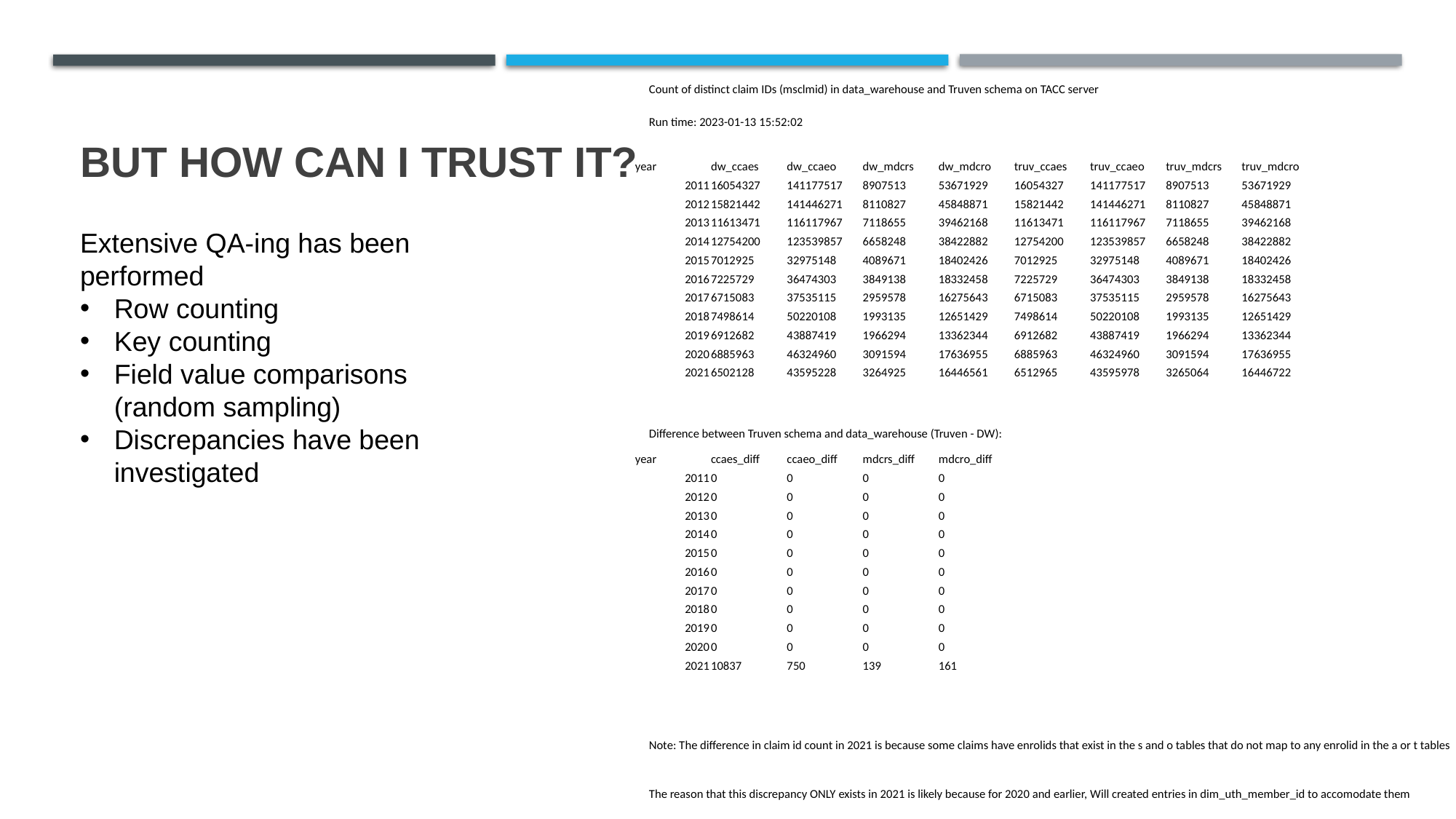

| Count of distinct claim IDs (msclmid) in data\_warehouse and Truven schema on TACC server |  |  |  |  |  |  |  |  |  |  |
| --- | --- | --- | --- | --- | --- | --- | --- | --- | --- | --- |
| Run time: 2023-01-13 15:52:02 |  |  |  |  |  |  |  |  |  |  |
|  |  |  |  |  |  |  |  |  |  |  |
| year | dw\_ccaes | dw\_ccaeo | dw\_mdcrs | dw\_mdcro | truv\_ccaes | truv\_ccaeo | truv\_mdcrs | truv\_mdcro |  |  |
| 2011 | 16054327 | 141177517 | 8907513 | 53671929 | 16054327 | 141177517 | 8907513 | 53671929 |  |  |
| 2012 | 15821442 | 141446271 | 8110827 | 45848871 | 15821442 | 141446271 | 8110827 | 45848871 |  |  |
| 2013 | 11613471 | 116117967 | 7118655 | 39462168 | 11613471 | 116117967 | 7118655 | 39462168 |  |  |
| 2014 | 12754200 | 123539857 | 6658248 | 38422882 | 12754200 | 123539857 | 6658248 | 38422882 |  |  |
| 2015 | 7012925 | 32975148 | 4089671 | 18402426 | 7012925 | 32975148 | 4089671 | 18402426 |  |  |
| 2016 | 7225729 | 36474303 | 3849138 | 18332458 | 7225729 | 36474303 | 3849138 | 18332458 |  |  |
| 2017 | 6715083 | 37535115 | 2959578 | 16275643 | 6715083 | 37535115 | 2959578 | 16275643 |  |  |
| 2018 | 7498614 | 50220108 | 1993135 | 12651429 | 7498614 | 50220108 | 1993135 | 12651429 |  |  |
| 2019 | 6912682 | 43887419 | 1966294 | 13362344 | 6912682 | 43887419 | 1966294 | 13362344 |  |  |
| 2020 | 6885963 | 46324960 | 3091594 | 17636955 | 6885963 | 46324960 | 3091594 | 17636955 |  |  |
| 2021 | 6502128 | 43595228 | 3264925 | 16446561 | 6512965 | 43595978 | 3265064 | 16446722 |  |  |
|  |  |  |  |  |  |  |  |  |  |  |
| Difference between Truven schema and data\_warehouse (Truven - DW): |  |  |  |  |  |  |  |  |  |  |
| year | ccaes\_diff | ccaeo\_diff | mdcrs\_diff | mdcro\_diff |  |  |  |  |  |  |
| 2011 | 0 | 0 | 0 | 0 |  |  |  |  |  |  |
| 2012 | 0 | 0 | 0 | 0 |  |  |  |  |  |  |
| 2013 | 0 | 0 | 0 | 0 |  |  |  |  |  |  |
| 2014 | 0 | 0 | 0 | 0 |  |  |  |  |  |  |
| 2015 | 0 | 0 | 0 | 0 |  |  |  |  |  |  |
| 2016 | 0 | 0 | 0 | 0 |  |  |  |  |  |  |
| 2017 | 0 | 0 | 0 | 0 |  |  |  |  |  |  |
| 2018 | 0 | 0 | 0 | 0 |  |  |  |  |  |  |
| 2019 | 0 | 0 | 0 | 0 |  |  |  |  |  |  |
| 2020 | 0 | 0 | 0 | 0 |  |  |  |  |  |  |
| 2021 | 10837 | 750 | 139 | 161 |  |  |  |  |  |  |
|  |  |  |  |  |  |  |  |  |  |  |
|  |  |  |  |  |  |  |  |  |  |  |
| Note: The difference in claim id count in 2021 is because some claims have enrolids that exist in the s and o tables that do not map to any enrolid in the a or t tables |  |  |  |  |  |  |  |  |  |  |
| The reason that this discrepancy ONLY exists in 2021 is likely because for 2020 and earlier, Will created entries in dim\_uth\_member\_id to accomodate them |  |  |  |  |  |  |  |  |  |  |
# But how can I trust it?
Extensive QA-ing has been performed
Row counting
Key counting
Field value comparisons (random sampling)
Discrepancies have been investigated